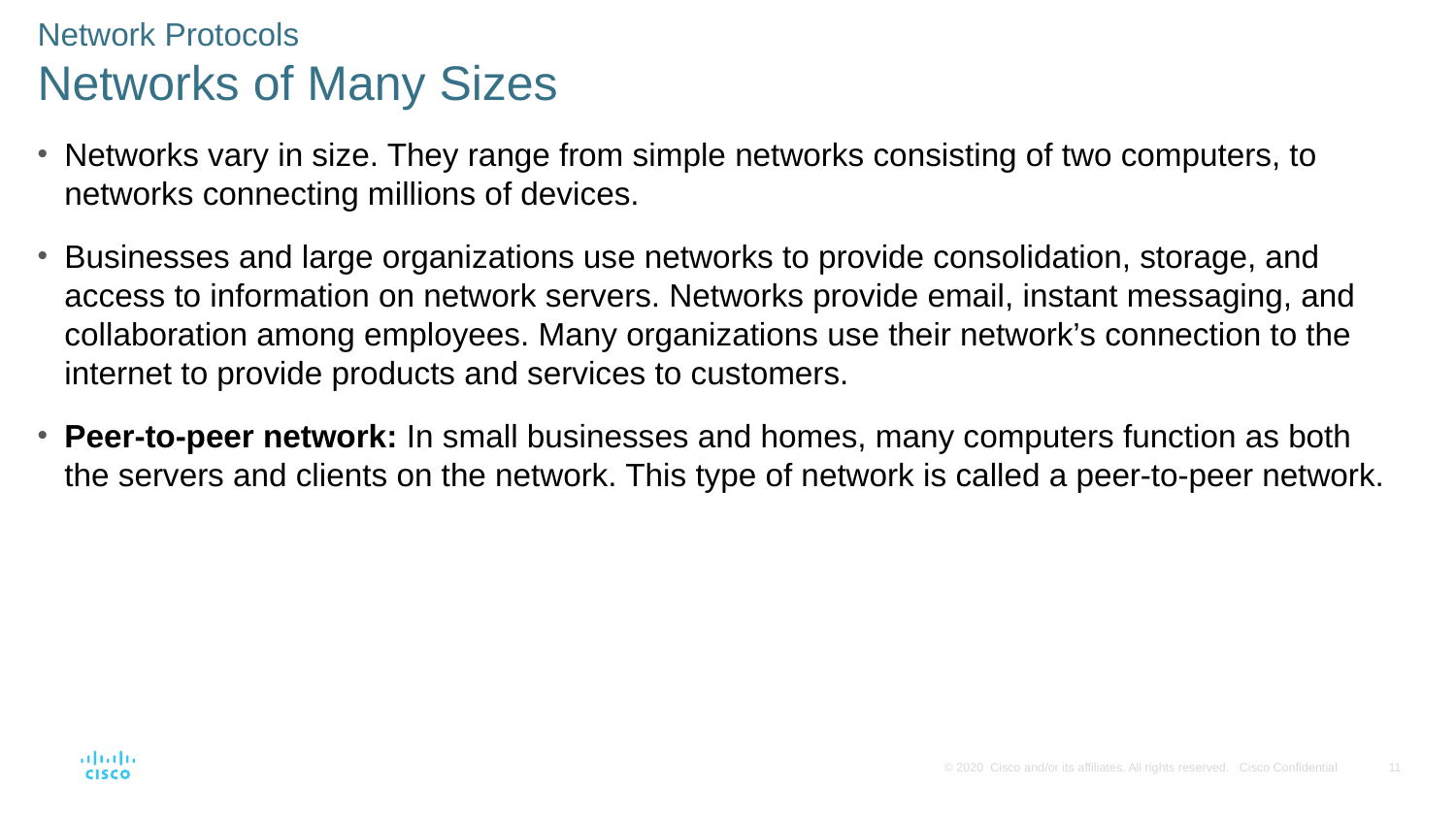

Network Protocols
Networks of Many Sizes
Networks vary in size. They range from simple networks consisting of two computers, to networks connecting millions of devices.
Businesses and large organizations use networks to provide consolidation, storage, and access to information on network servers. Networks provide email, instant messaging, and collaboration among employees. Many organizations use their network’s connection to the internet to provide products and services to customers.
Peer-to-peer network: In small businesses and homes, many computers function as both the servers and clients on the network. This type of network is called a peer-to-peer network.